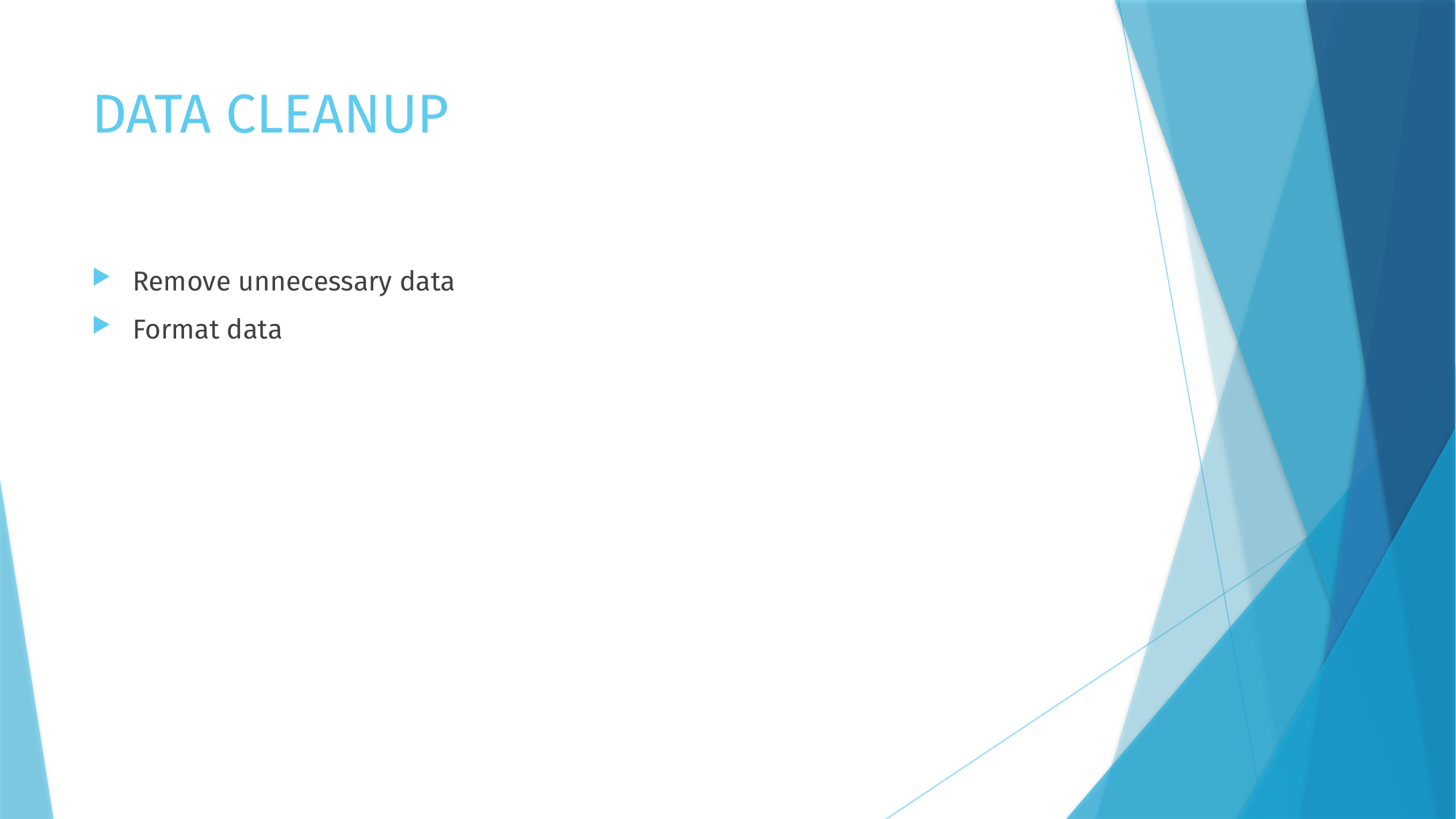

# DATA CLEANUP
Remove unnecessary data
Format data